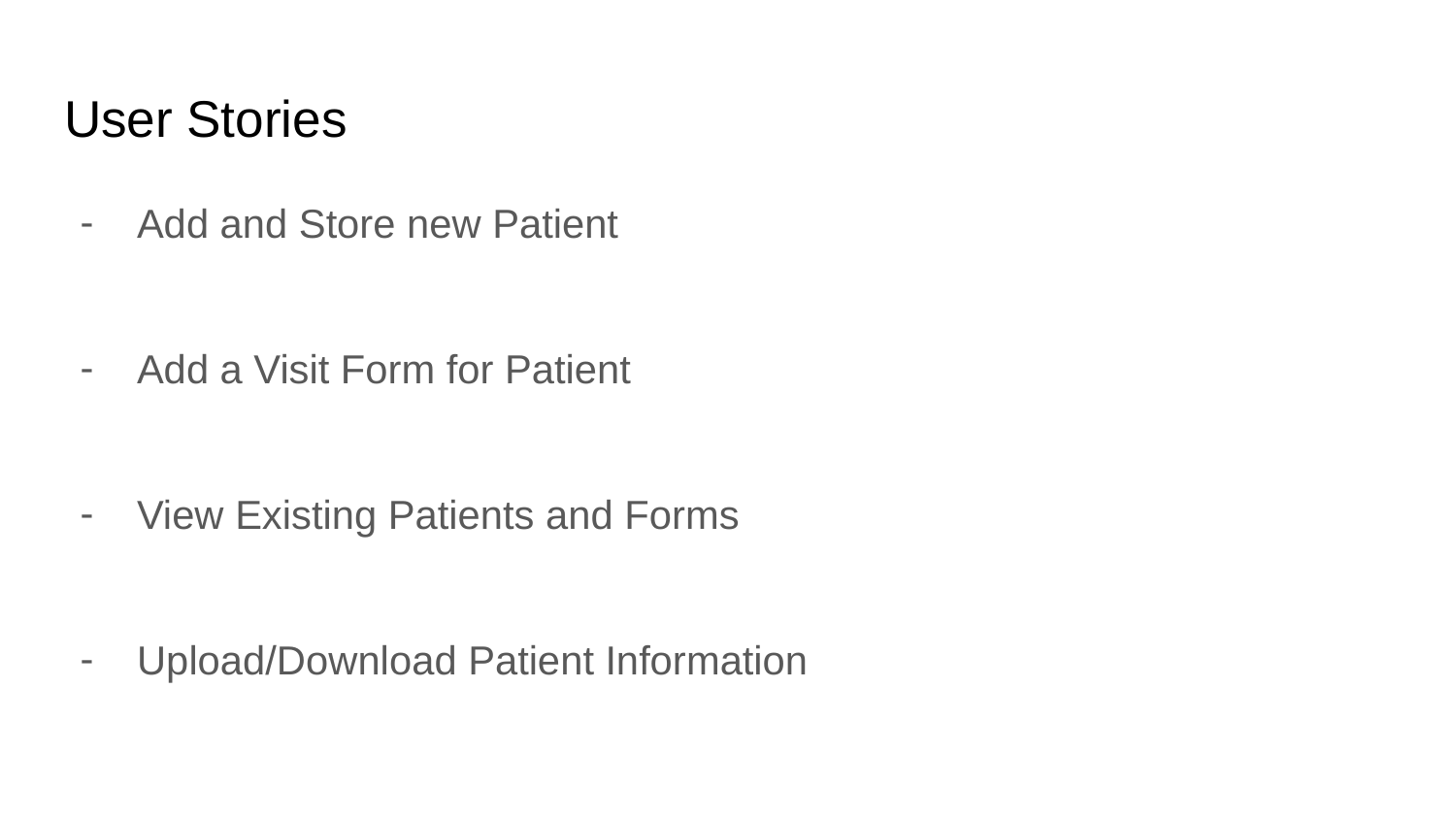

# User Stories
Add and Store new Patient

Add a Visit Form for Patient

View Existing Patients and Forms

Upload/Download Patient Information